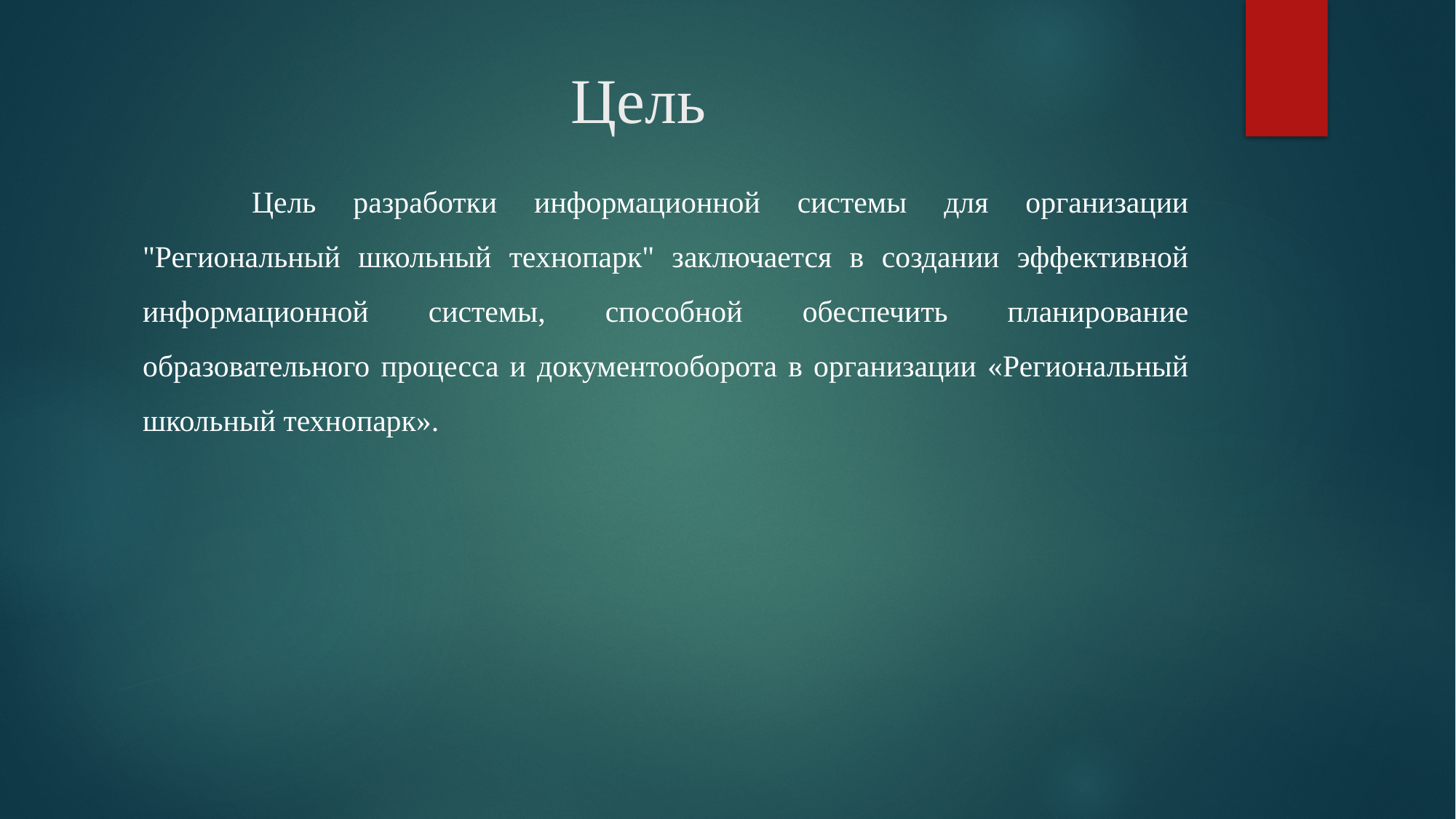

# Цель
	Цель разработки информационной системы для организации "Региональный школьный технопарк" заключается в создании эффективной информационной системы, способной обеспечить планирование образовательного процесса и документооборота в организации «Региональный школьный технопарк».